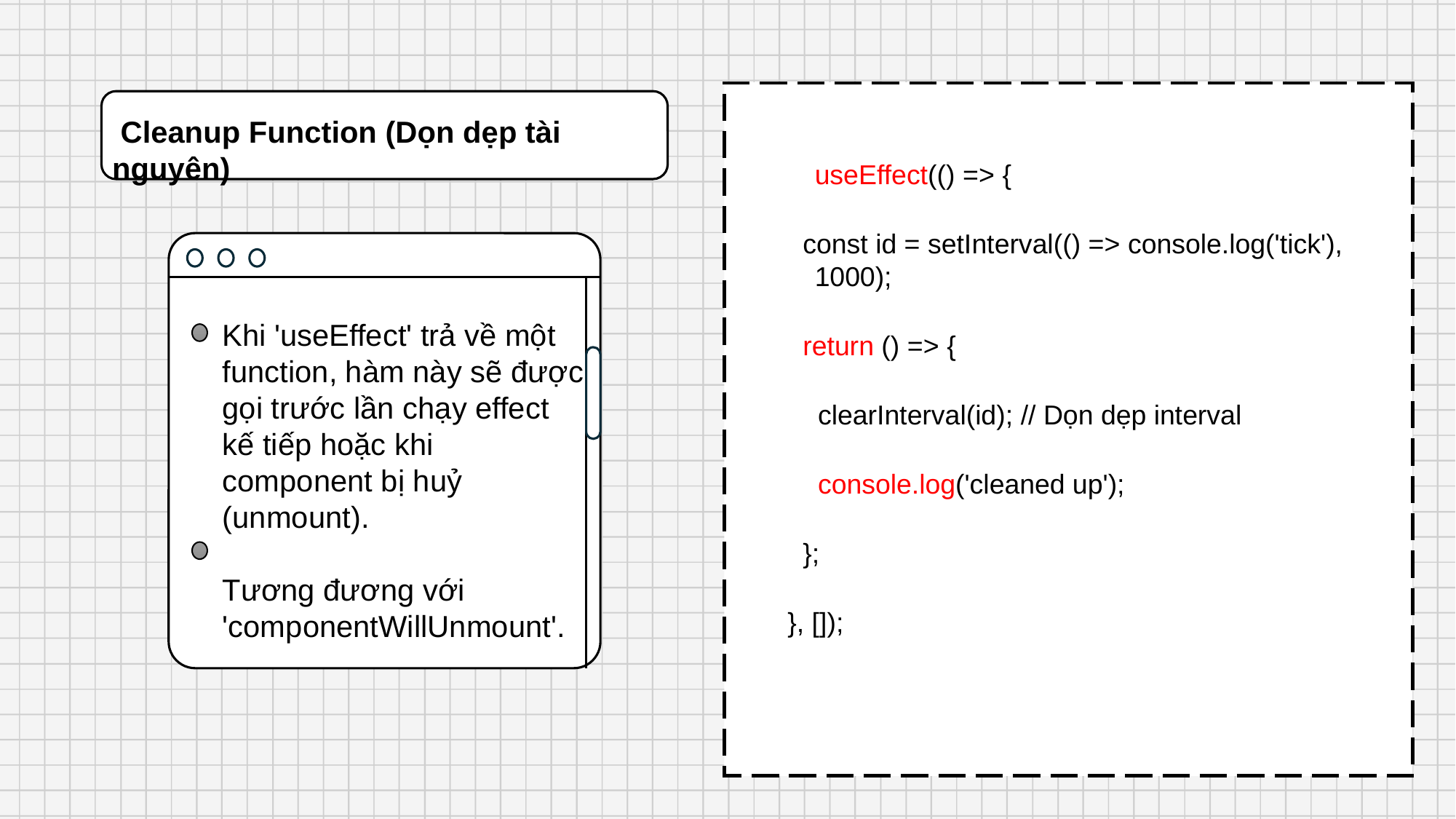

Cleanup Function (Dọn dẹp tài nguyên)
useEffect(() => {
  const id = setInterval(() => console.log('tick'), 1000);
  return () => {
    clearInterval(id); // Dọn dẹp interval
    console.log('cleaned up');
  };
}, []);

Khi 'useEffect' trả về một function, hàm này sẽ được gọi trước lần chạy effect kế tiếp hoặc khi component bị huỷ (unmount).

Tương đương với 'componentWillUnmount'.